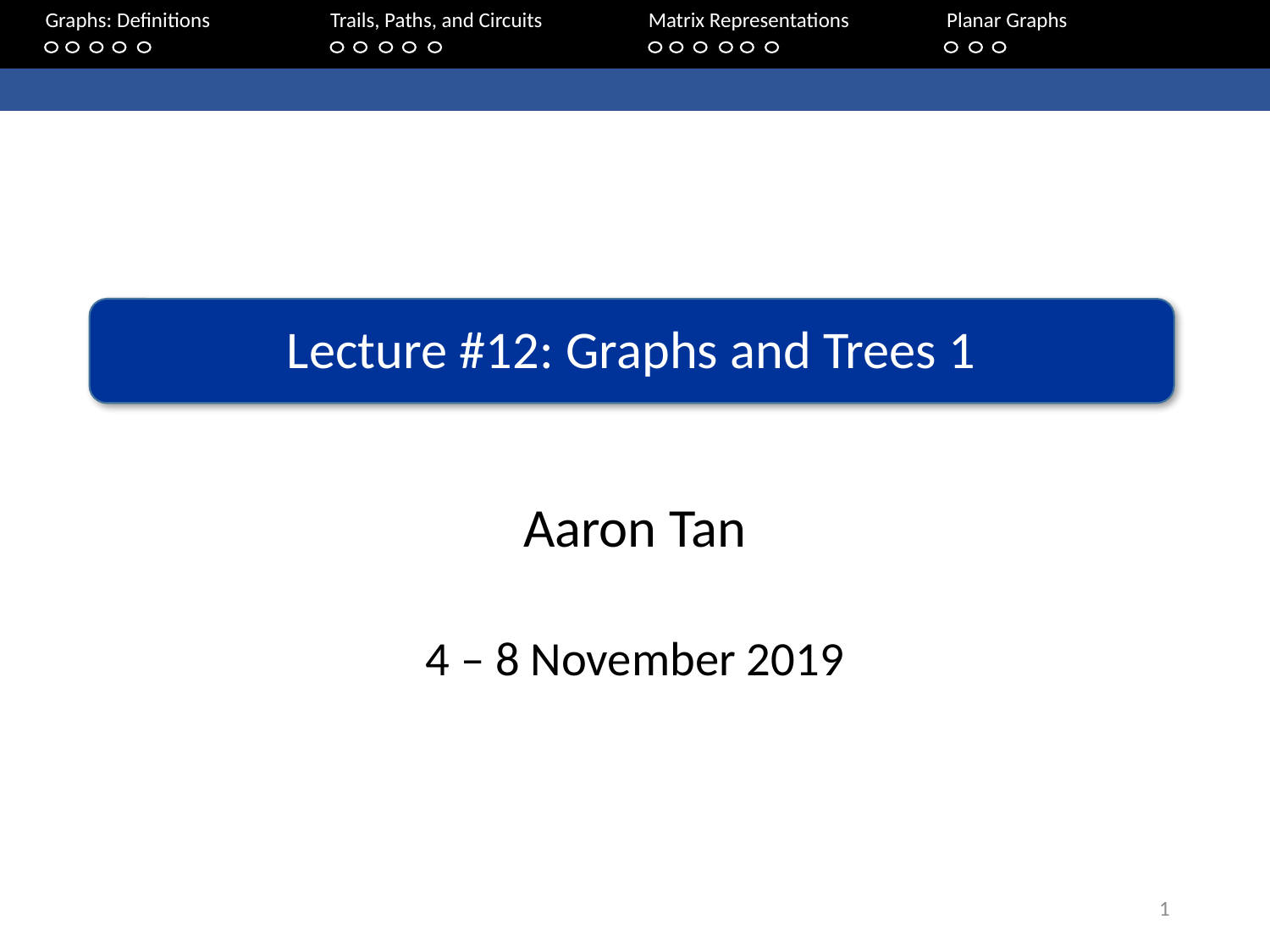

Graphs: Definitions		Trails, Paths, and Circuits	Matrix Representations	Planar Graphs

# Lecture #12: Graphs and Trees 1
Aaron Tan

4 – 8 November 2019
1